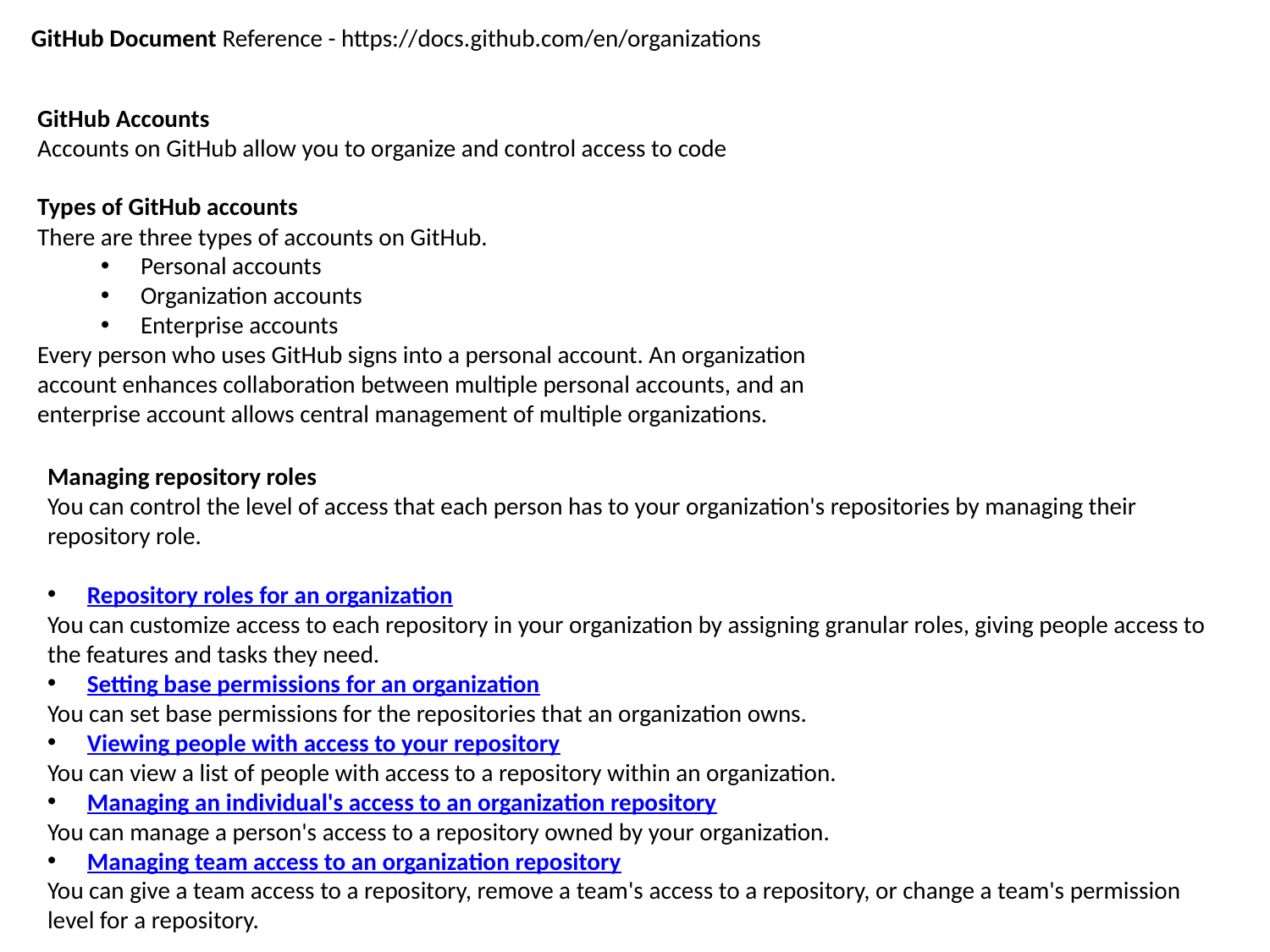

GitHub Document Reference - https://docs.github.com/en/organizations
GitHub Accounts
Accounts on GitHub allow you to organize and control access to code

Types of GitHub accounts
There are three types of accounts on GitHub.
Personal accounts
Organization accounts
Enterprise accounts
Every person who uses GitHub signs into a personal account. An organization account enhances collaboration between multiple personal accounts, and an enterprise account allows central management of multiple organizations.

Managing repository roles
You can control the level of access that each person has to your organization's repositories by managing their repository role.

Repository roles for an organization
You can customize access to each repository in your organization by assigning granular roles, giving people access to the features and tasks they need.
Setting base permissions for an organization
You can set base permissions for the repositories that an organization owns.
Viewing people with access to your repository
You can view a list of people with access to a repository within an organization.
Managing an individual's access to an organization repository
You can manage a person's access to a repository owned by your organization.
Managing team access to an organization repository
You can give a team access to a repository, remove a team's access to a repository, or change a team's permission level for a repository.